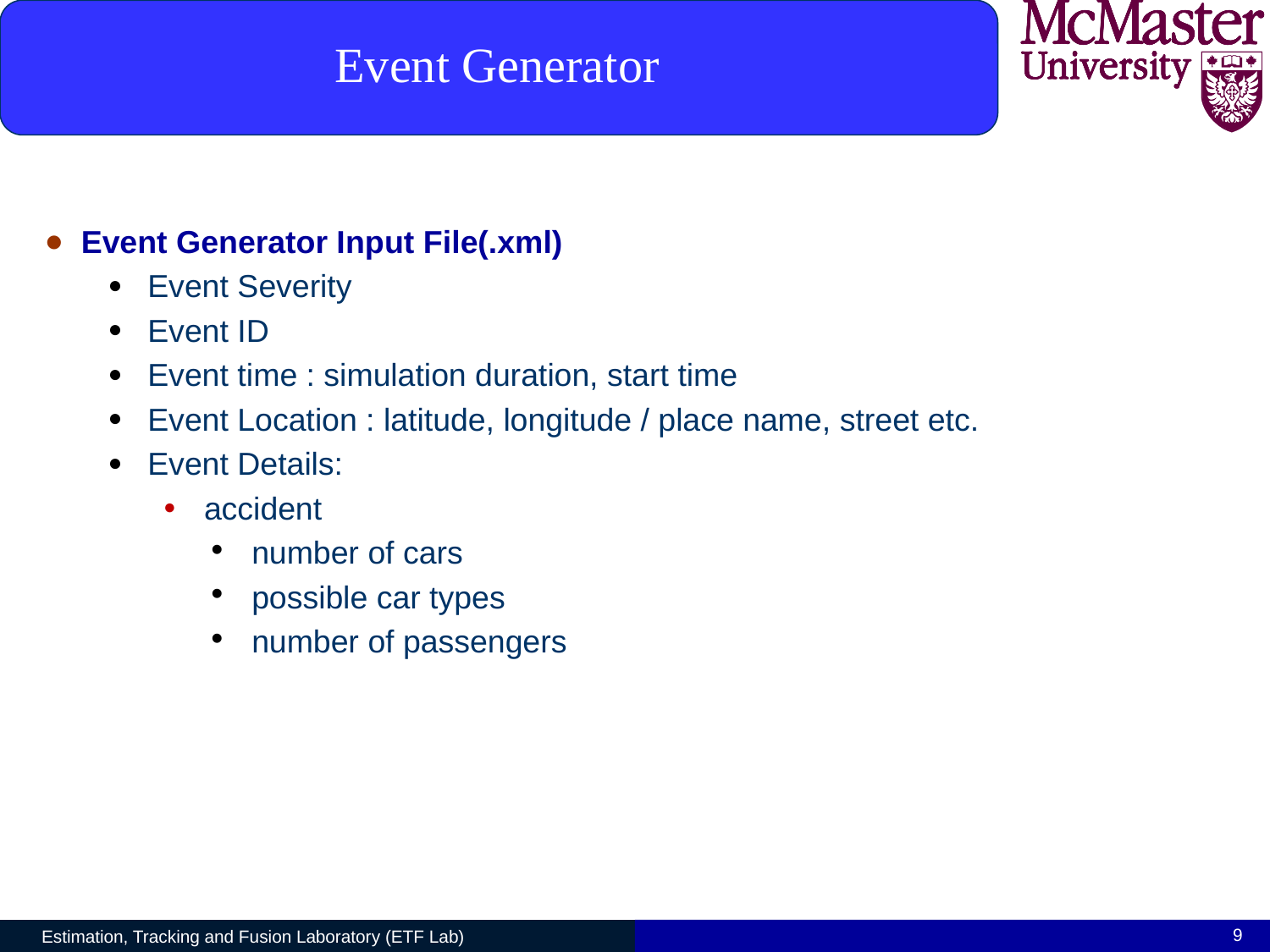

Event Generator
Event Generator Input File(.xml)
Event Severity
Event ID
Event time : simulation duration, start time
Event Location : latitude, longitude / place name, street etc.
Event Details:
 accident
 number of cars
 possible car types
 number of passengers